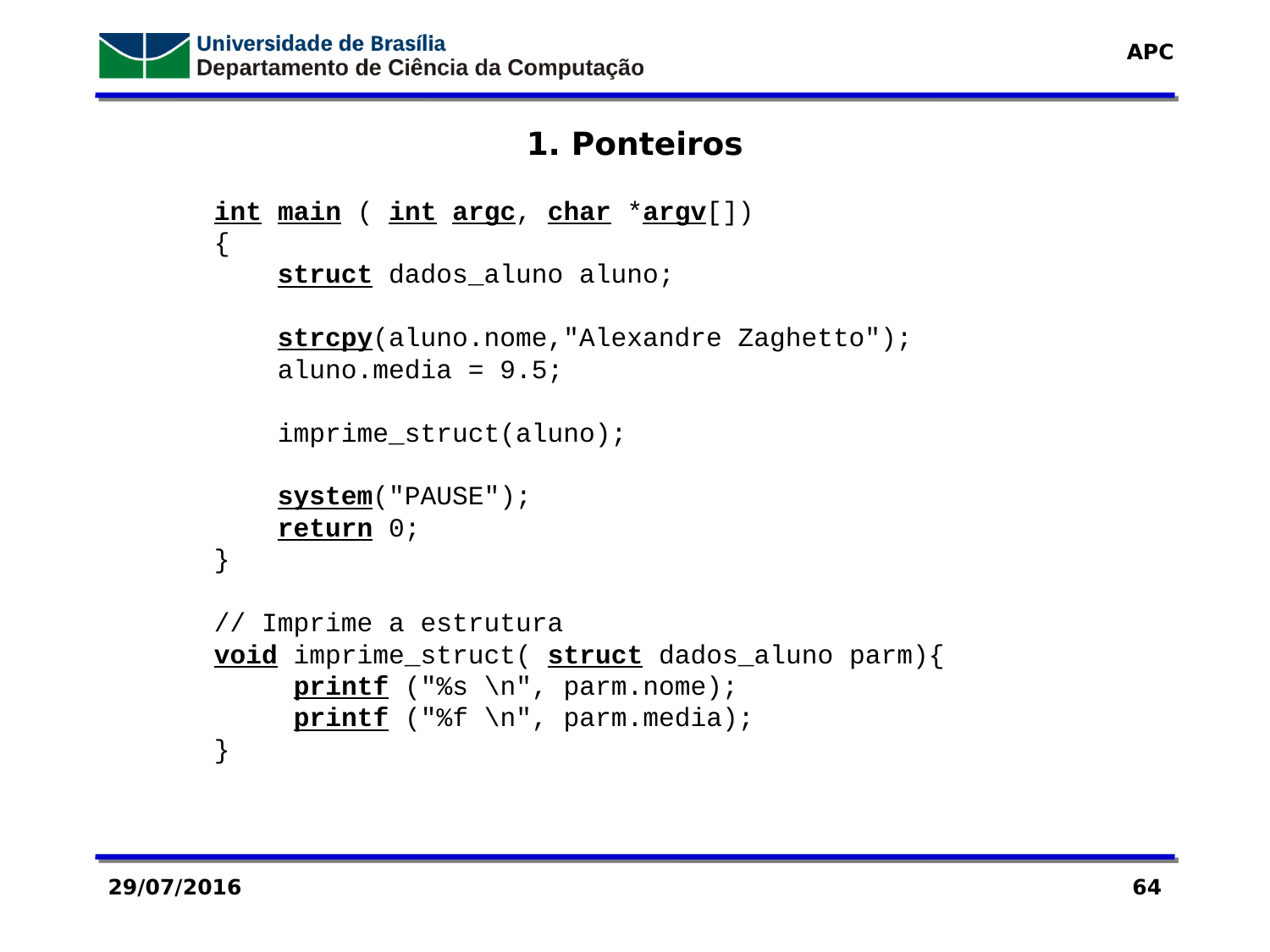

1. Ponteiros
int main ( int argc, char *argv[])
{
    struct dados_aluno aluno;

    strcpy(aluno.nome,"Alexandre Zaghetto");
    aluno.media = 9.5;

    imprime_struct(aluno);

    system("PAUSE");
    return 0;
}

// Imprime a estrutura
void imprime_struct( struct dados_aluno parm){
     printf ("%s \n", parm.nome);
     printf ("%f \n", parm.media);
}

29/07/2016
64